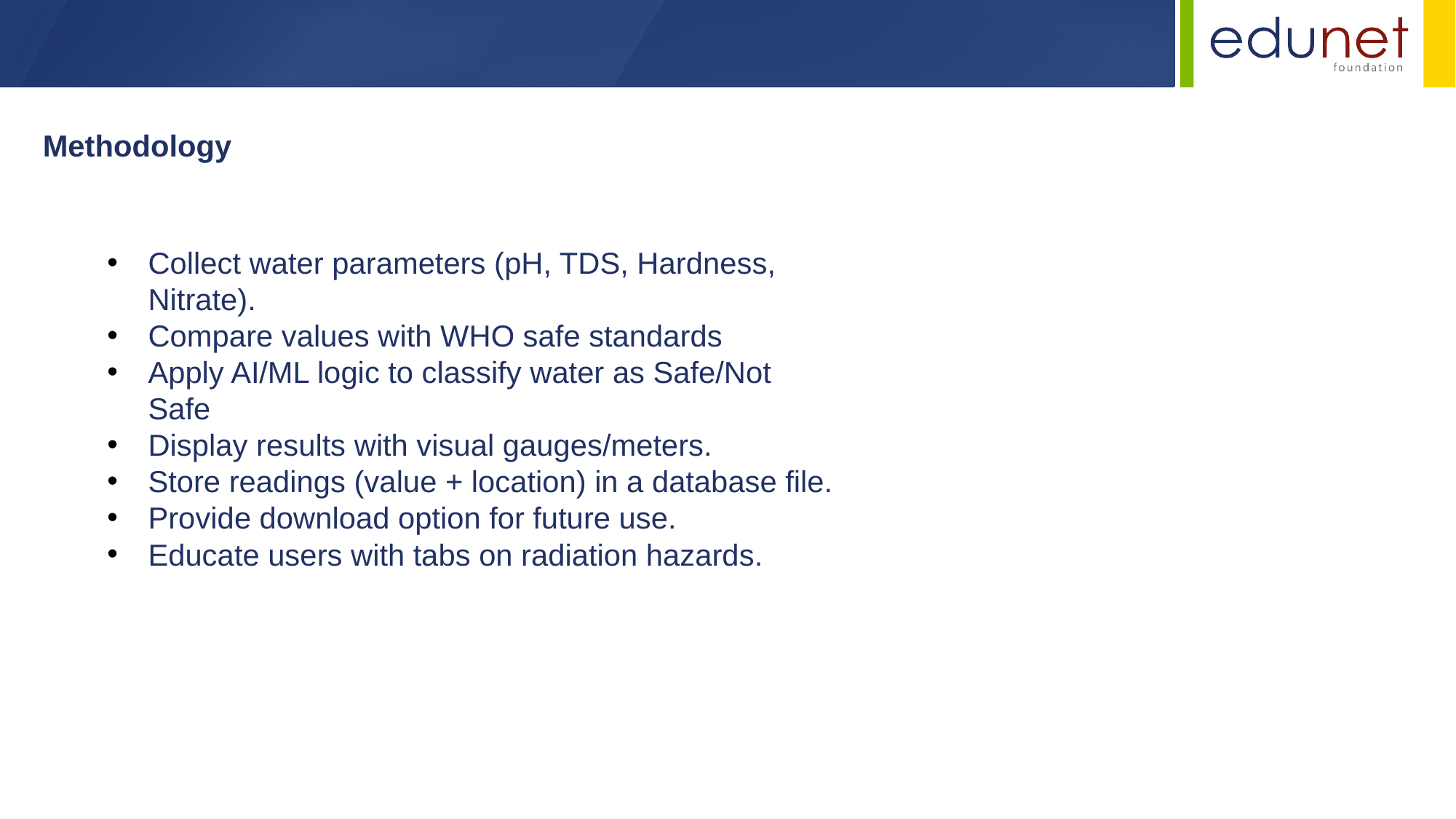

Methodology
Collect water parameters (pH, TDS, Hardness, Nitrate).
Compare values with WHO safe standards
Apply AI/ML logic to classify water as Safe/Not Safe
Display results with visual gauges/meters.
Store readings (value + location) in a database file.
Provide download option for future use.
Educate users with tabs on radiation hazards.